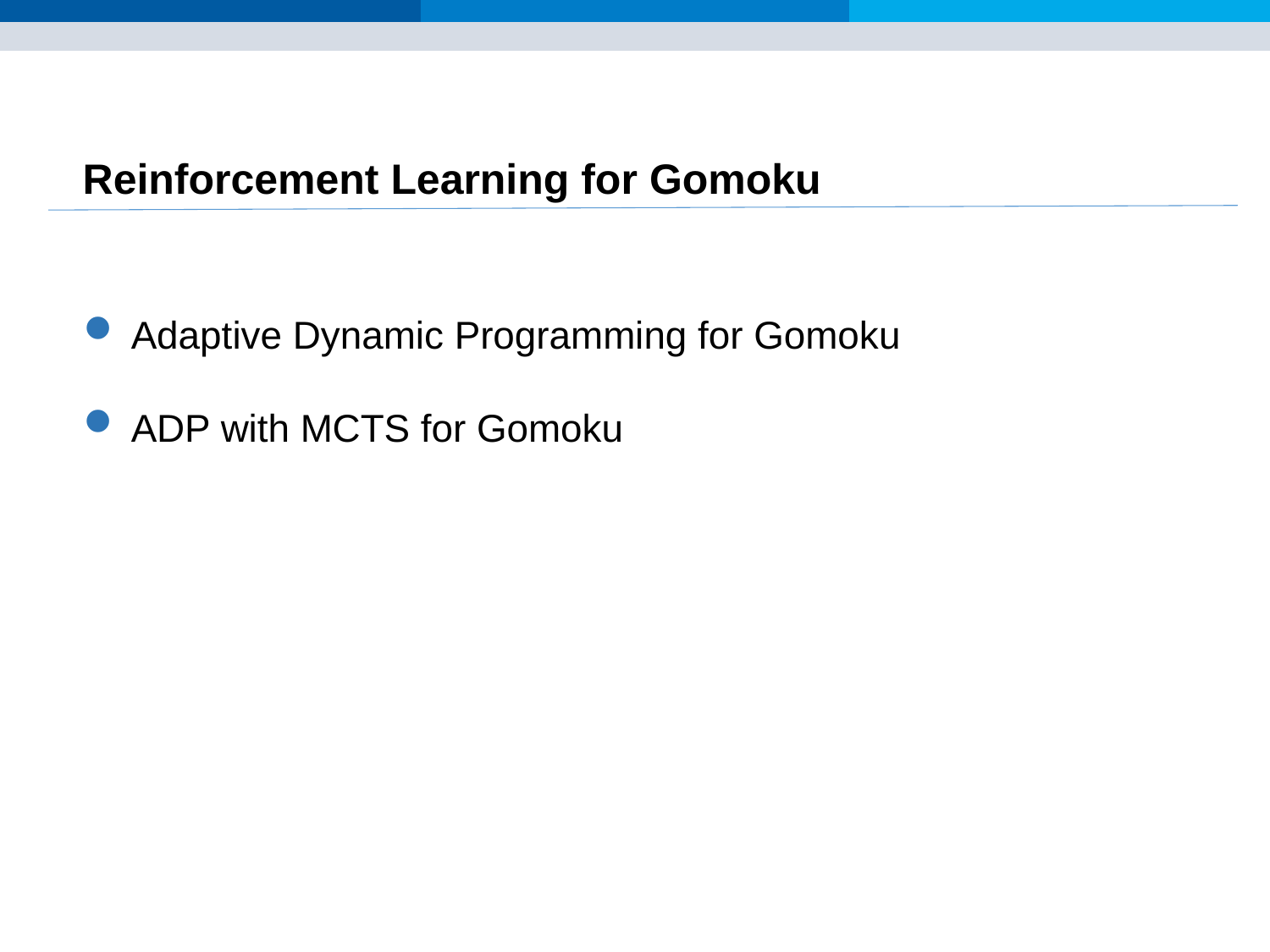

Reinforcement Learning for Gomoku
Adaptive Dynamic Programming for Gomoku
ADP with MCTS for Gomoku